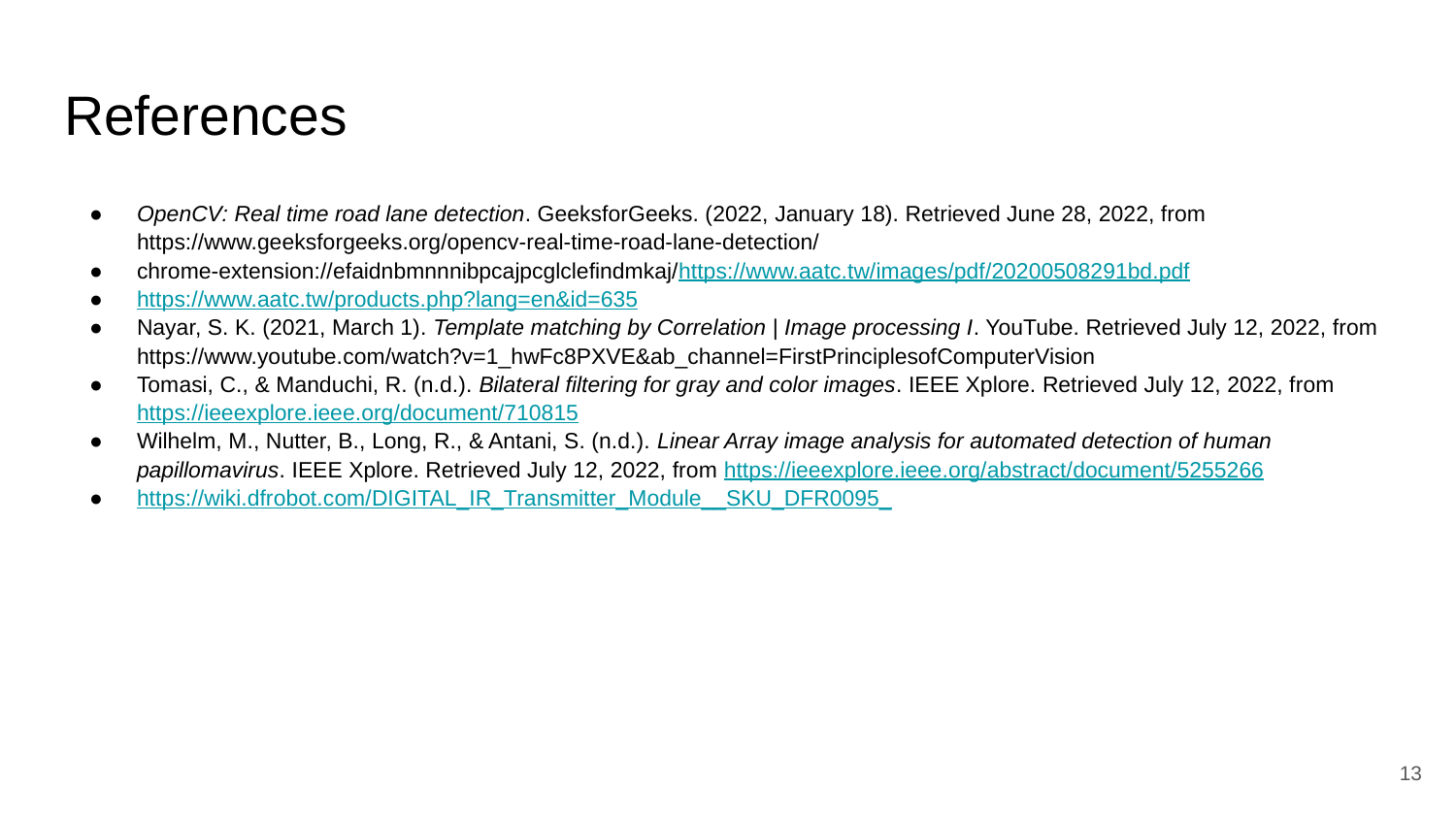

# References
OpenCV: Real time road lane detection. GeeksforGeeks. (2022, January 18). Retrieved June 28, 2022, from https://www.geeksforgeeks.org/opencv-real-time-road-lane-detection/
chrome-extension://efaidnbmnnnibpcajpcglclefindmkaj/https://www.aatc.tw/images/pdf/20200508291bd.pdf
https://www.aatc.tw/products.php?lang=en&id=635
Nayar, S. K. (2021, March 1). Template matching by Correlation | Image processing I. YouTube. Retrieved July 12, 2022, from https://www.youtube.com/watch?v=1_hwFc8PXVE&ab_channel=FirstPrinciplesofComputerVision
Tomasi, C., & Manduchi, R. (n.d.). Bilateral filtering for gray and color images. IEEE Xplore. Retrieved July 12, 2022, from https://ieeexplore.ieee.org/document/710815
Wilhelm, M., Nutter, B., Long, R., & Antani, S. (n.d.). Linear Array image analysis for automated detection of human papillomavirus. IEEE Xplore. Retrieved July 12, 2022, from https://ieeexplore.ieee.org/abstract/document/5255266
https://wiki.dfrobot.com/DIGITAL_IR_Transmitter_Module__SKU_DFR0095_

13